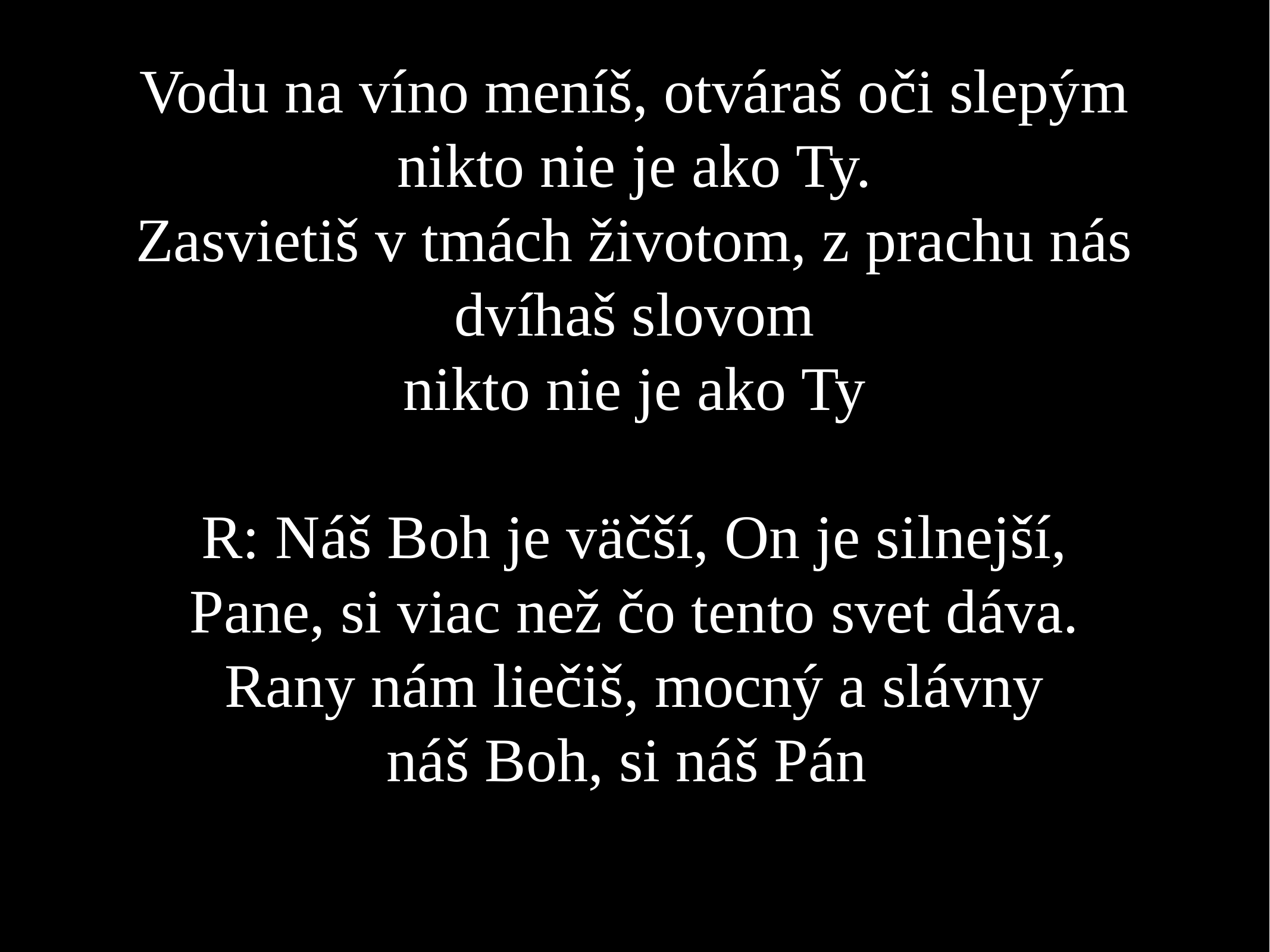

Vodu na víno meníš, otváraš oči slepým
nikto nie je ako Ty.
Zasvietiš v tmách životom, z prachu nás dvíhaš slovom
nikto nie je ako Ty

R: Náš Boh je väčší, On je silnejší,
Pane, si viac než čo tento svet dáva.
Rany nám liečiš, mocný a slávny
náš Boh, si náš Pán